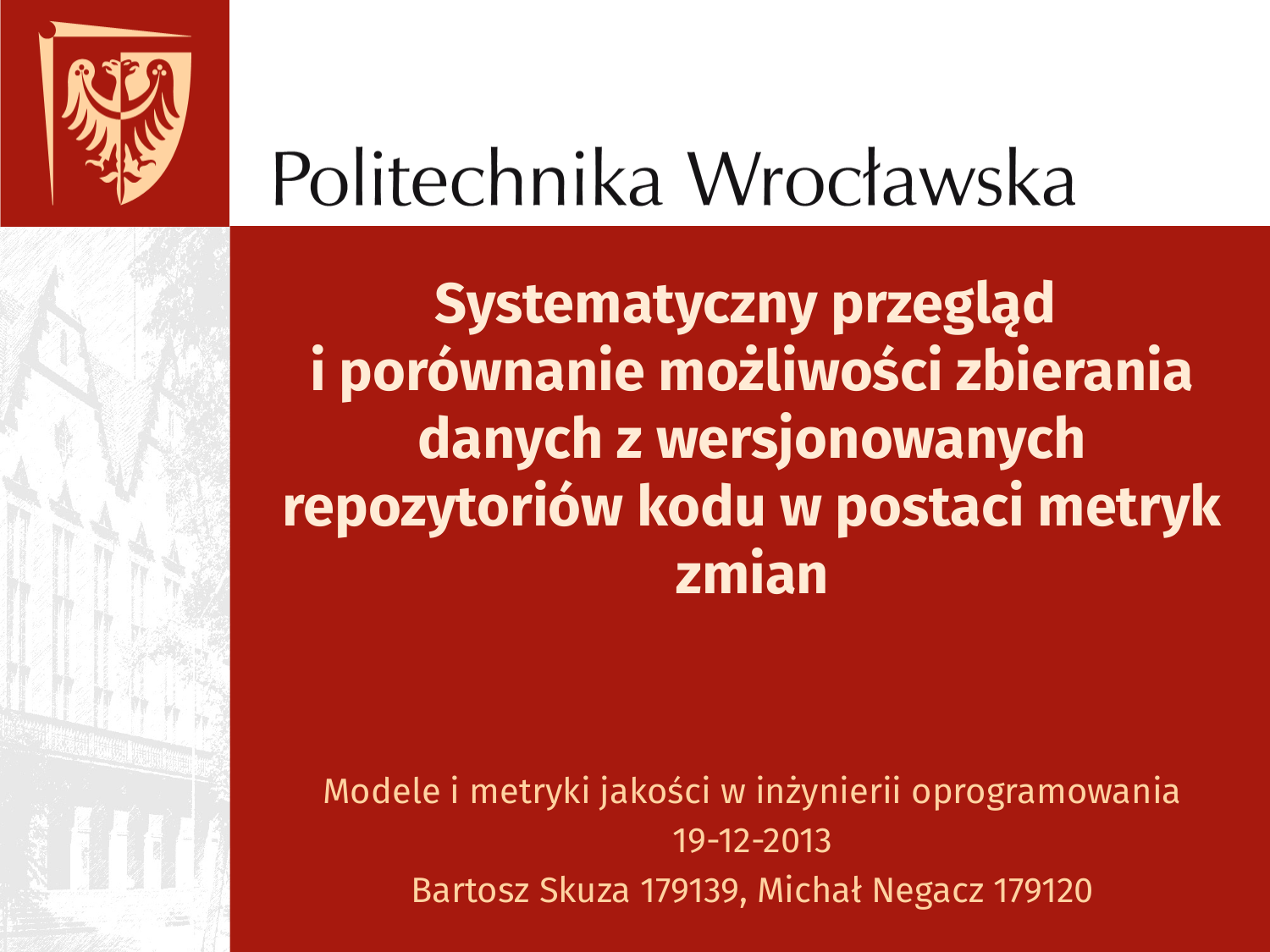

# Systematyczny przegląd i porównanie możliwości zbierania danych z wersjonowanych repozytoriów kodu w postaci metryk zmian

Modele i metryki jakości w inżynierii oprogramowania
19-12-2013
Bartosz Skuza 179139, Michał Negacz 179120